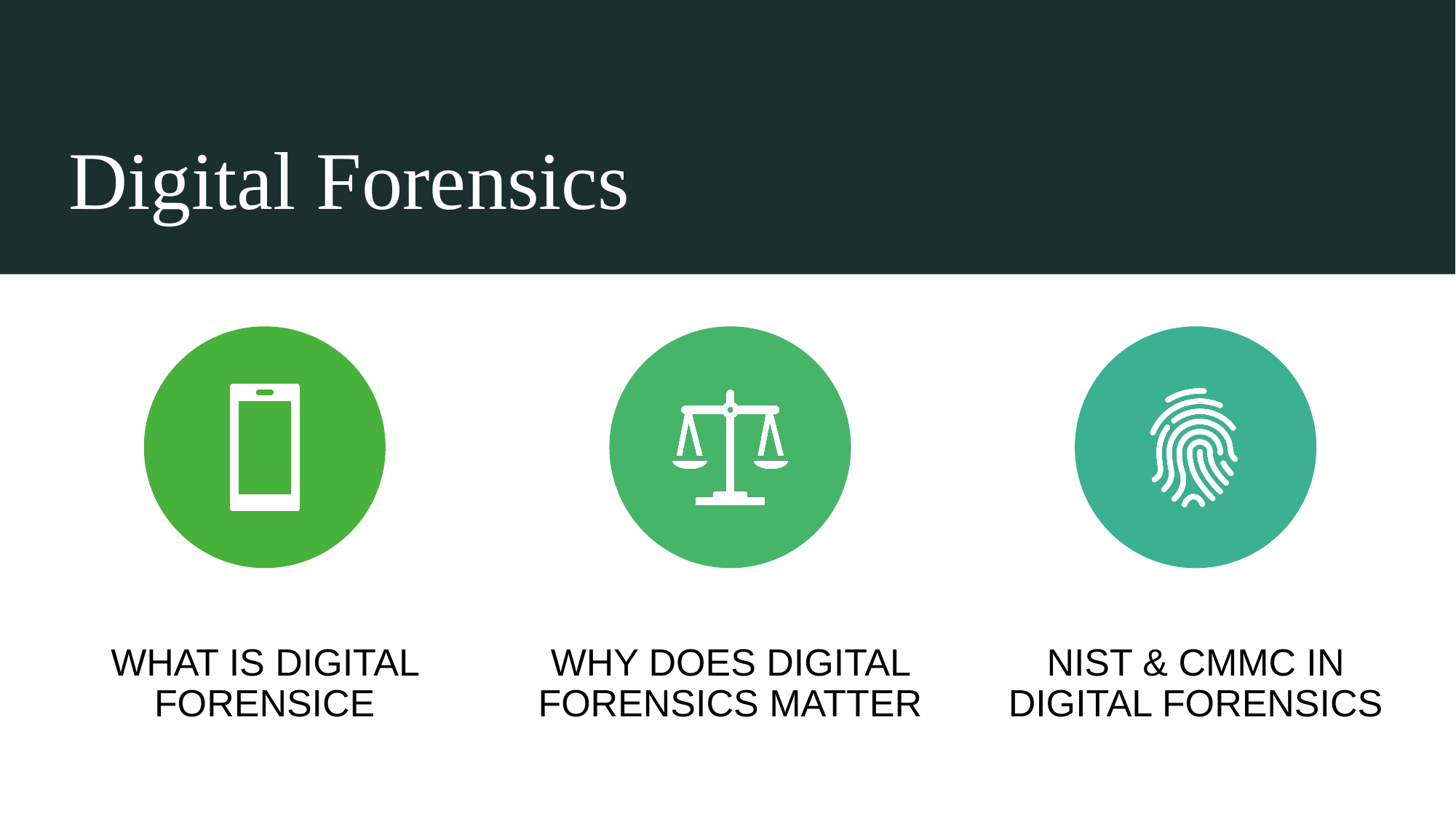

# Digital Forensics
What is Digital Forensice
Why Does Digital Forensics Matter
NIST & CMMC in Digital Forensics